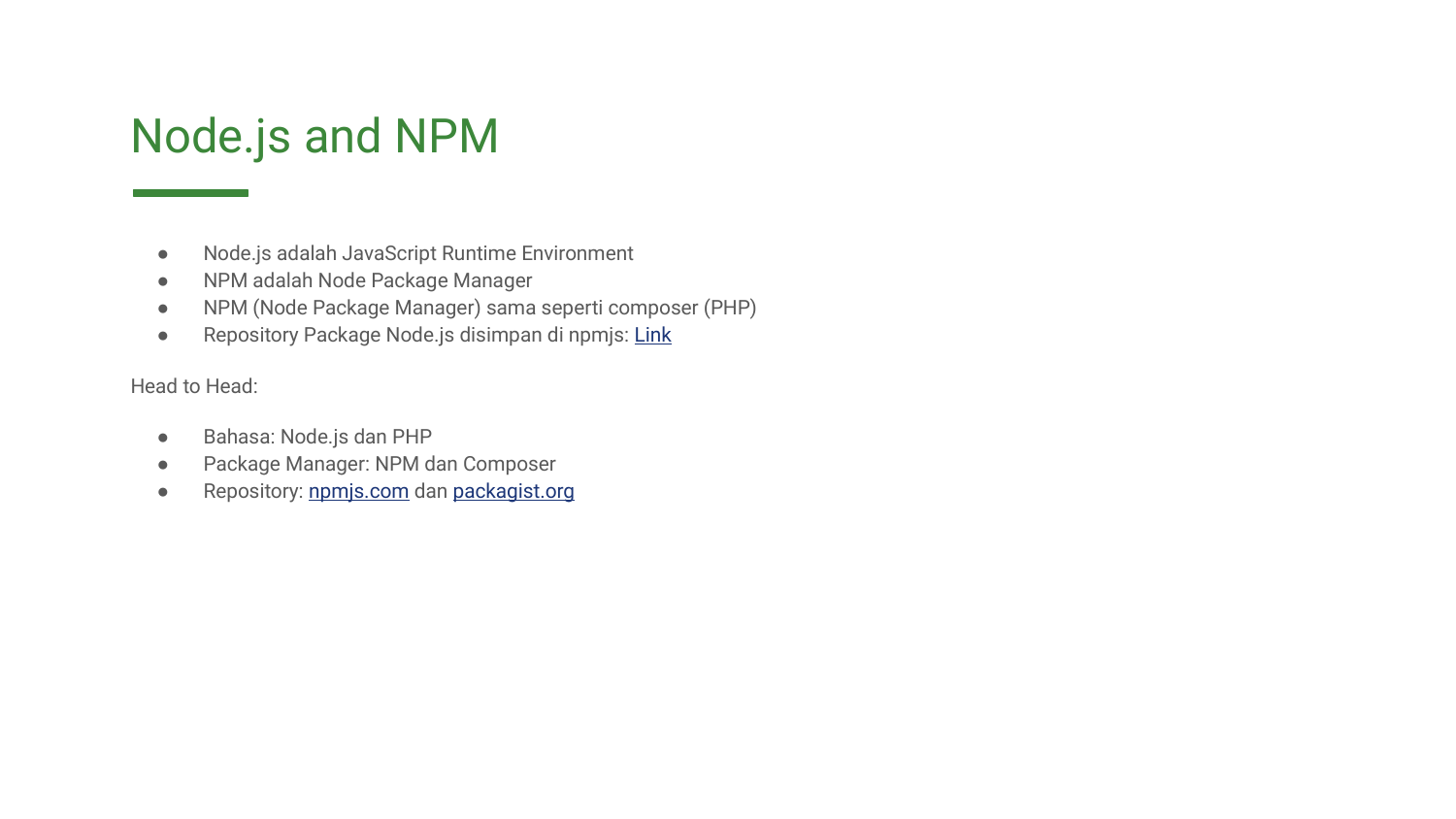

Node.js and NPM

Node.js adalah JavaScript Runtime Environment
NPM adalah Node Package Manager
NPM (Node Package Manager) sama seperti composer (PHP)
Repository Package Node.js disimpan di npmjs: Link
Head to Head:
Bahasa: Node.js dan PHP
Package Manager: NPM dan Composer
Repository: npmjs.com dan packagist.org